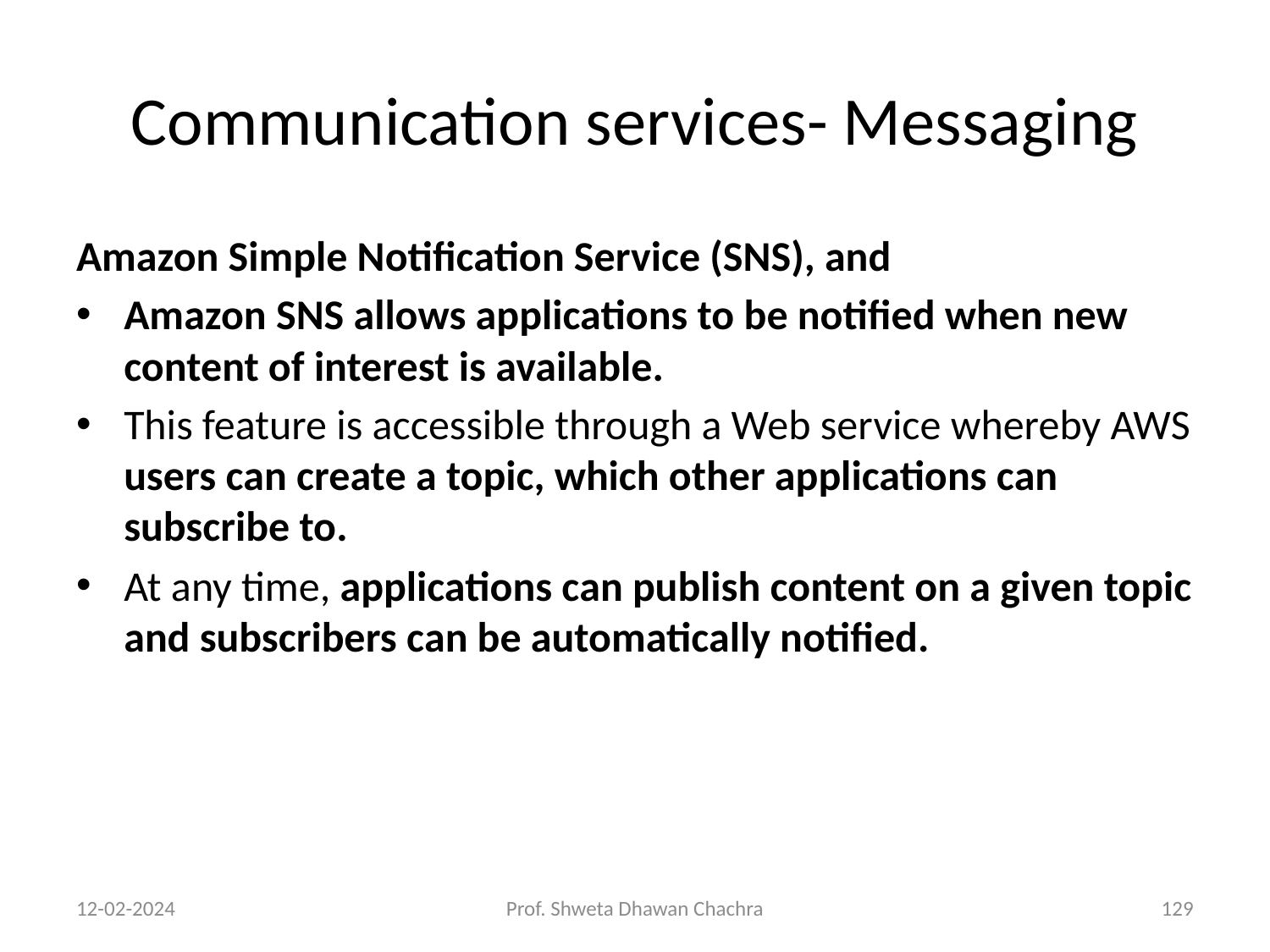

# Communication services- Messaging
Amazon Simple Notification Service (SNS), and
Amazon SNS allows applications to be notified when new content of interest is available.
This feature is accessible through a Web service whereby AWS users can create a topic, which other applications can subscribe to.
At any time, applications can publish content on a given topic and subscribers can be automatically notified.
12-02-2024
Prof. Shweta Dhawan Chachra
129